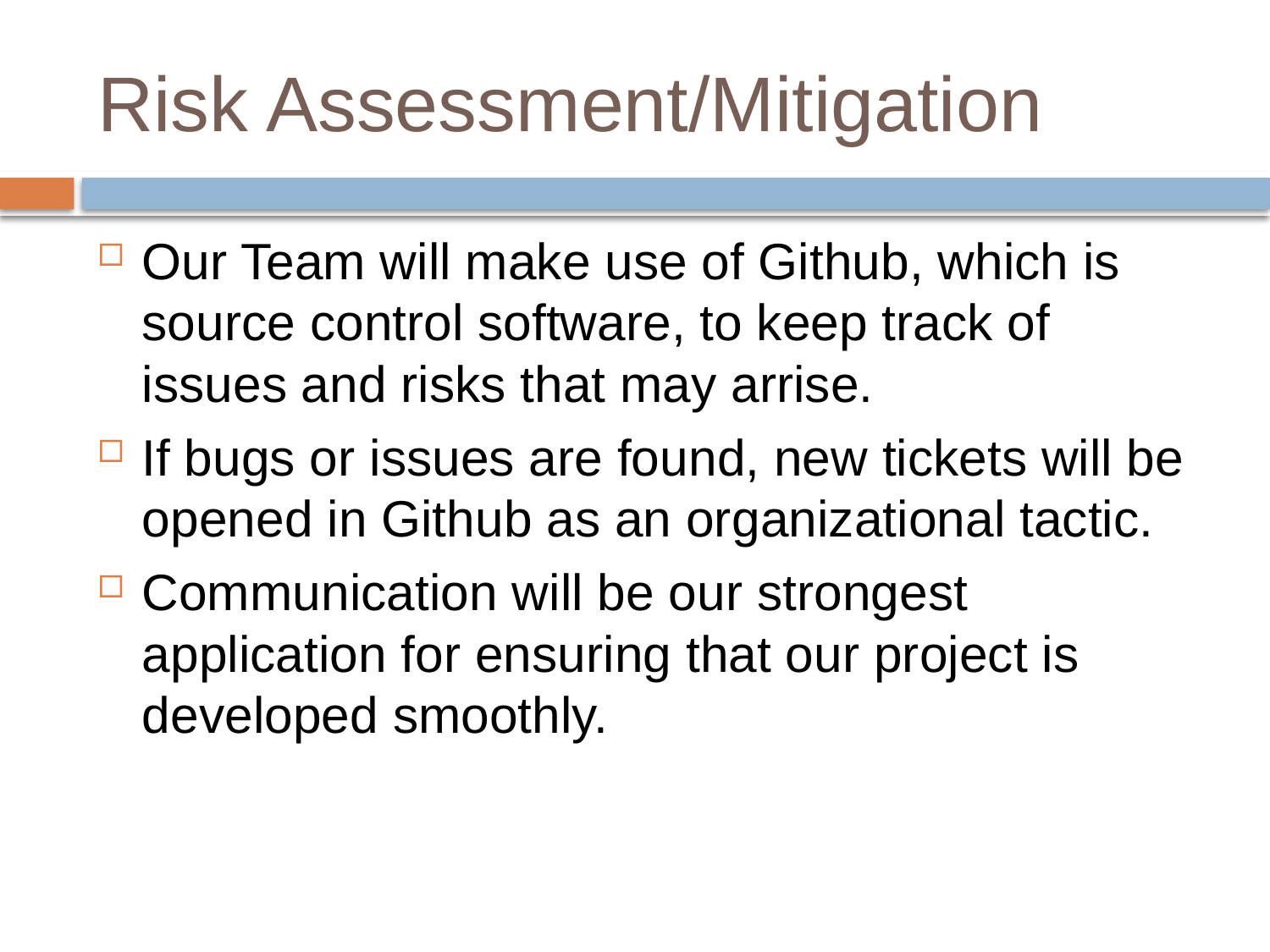

# Risk Assessment/Mitigation
Our Team will make use of Github, which is source control software, to keep track of issues and risks that may arrise.
If bugs or issues are found, new tickets will be opened in Github as an organizational tactic.
Communication will be our strongest application for ensuring that our project is developed smoothly.